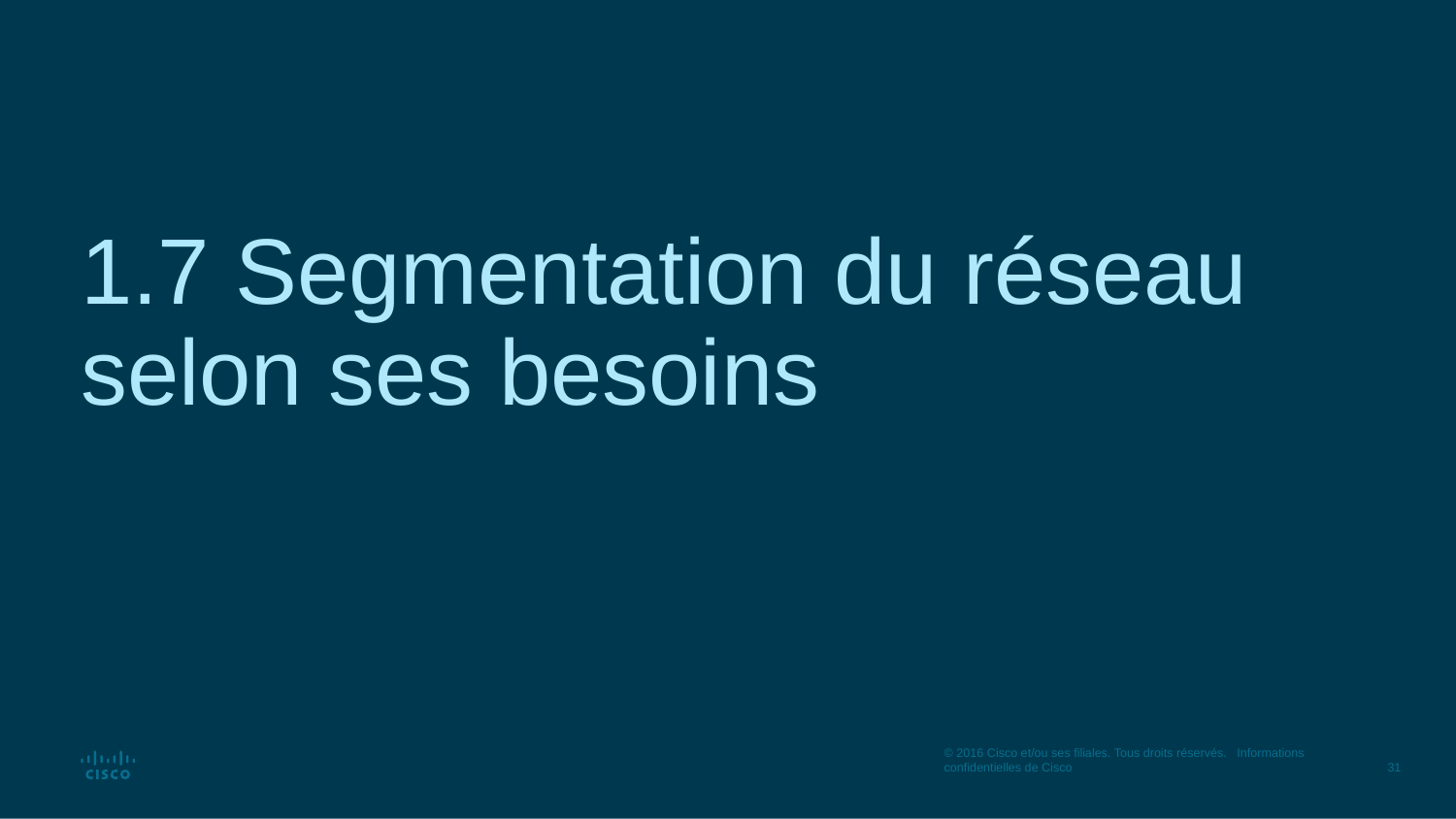

# 1.7 Segmentation du réseau selon ses besoins